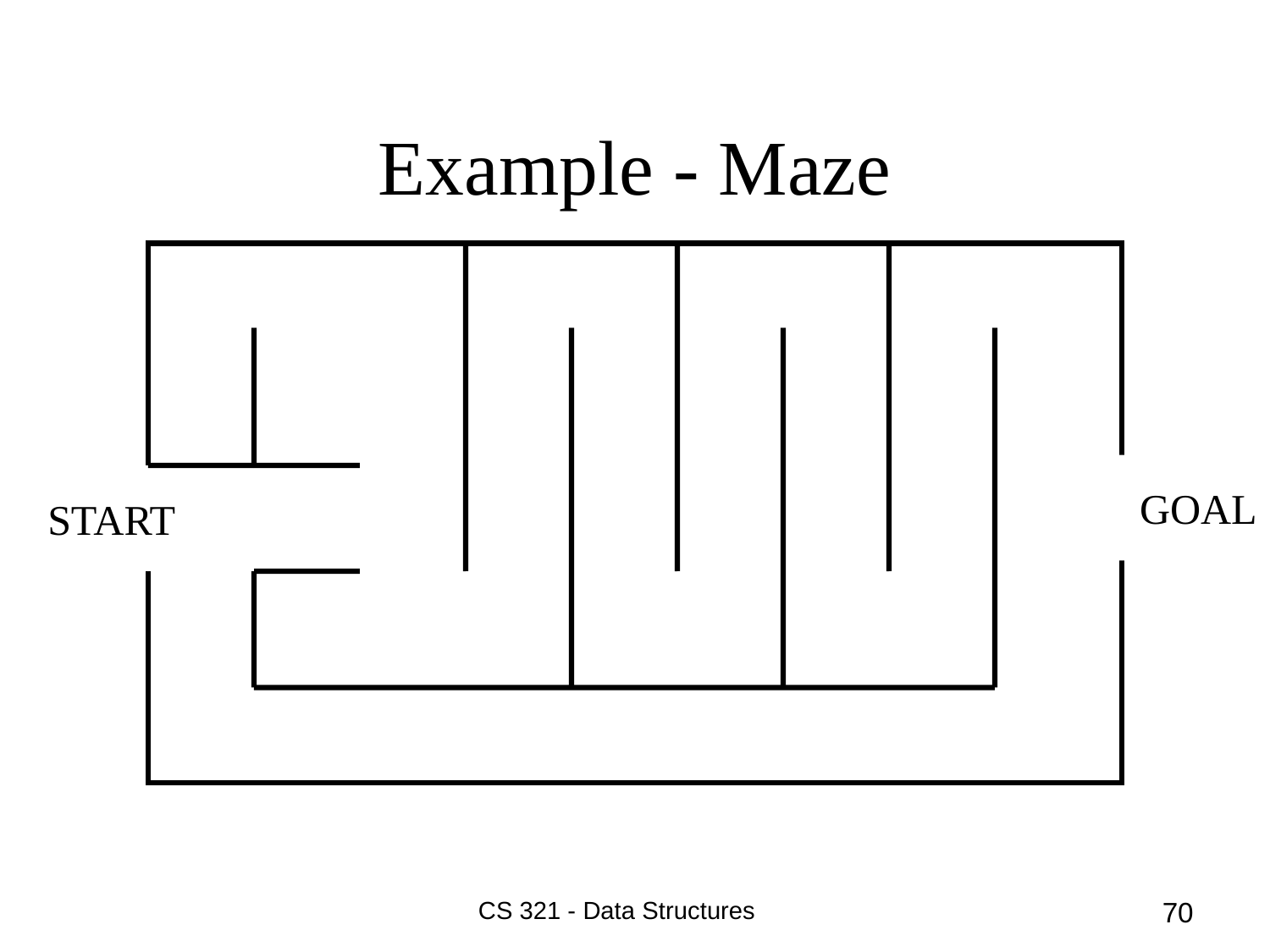

Example - Maze

GOAL
START

CS 321 - Data Structures
70